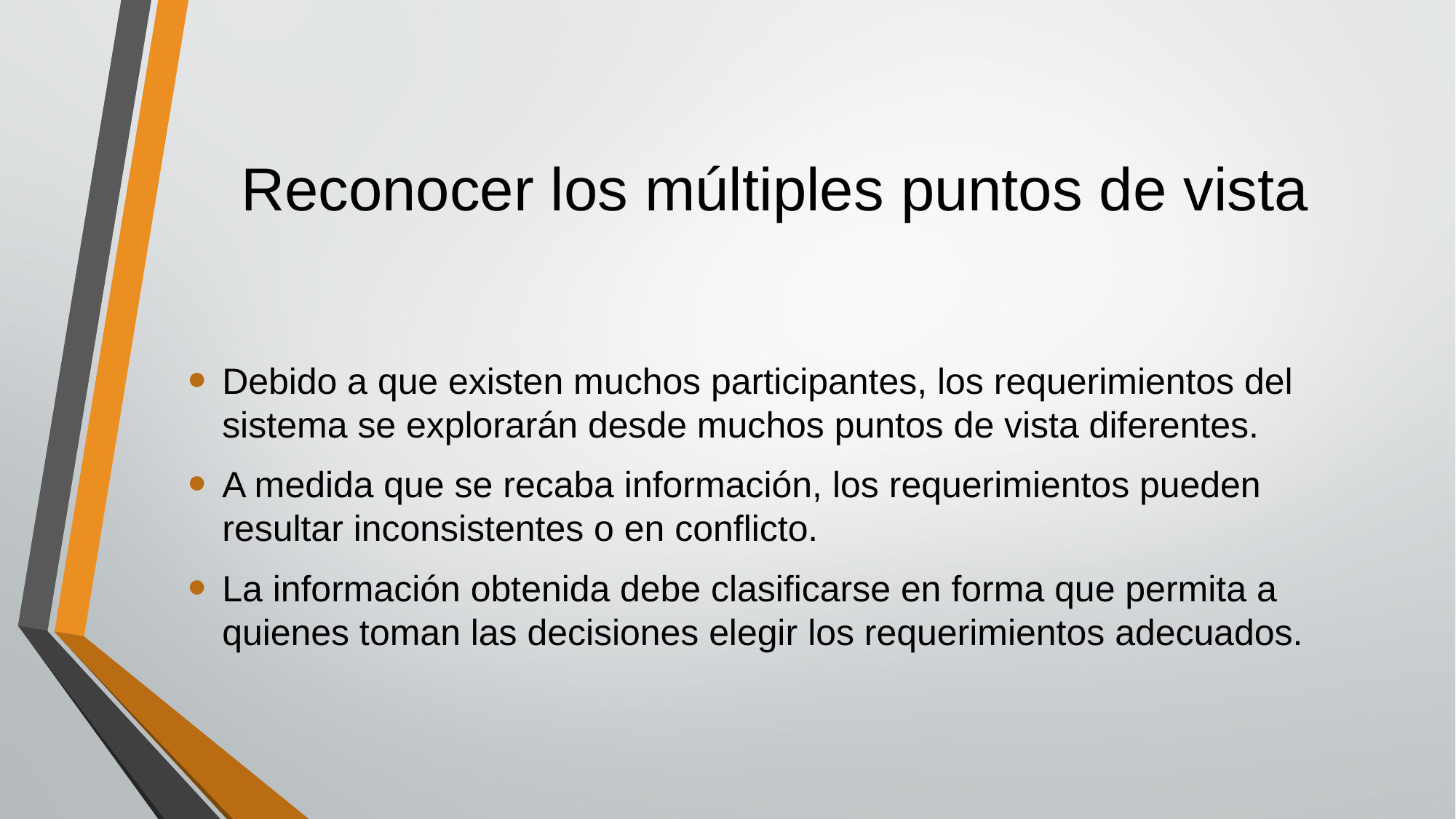

# Reconocer los múltiples puntos de vista
Debido a que existen muchos participantes, los requerimientos del sistema se explorarán desde muchos puntos de vista diferentes.
A medida que se recaba información, los requerimientos pueden resultar inconsistentes o en conflicto.
La información obtenida debe clasificarse en forma que permita a quienes toman las decisiones elegir los requerimientos adecuados.